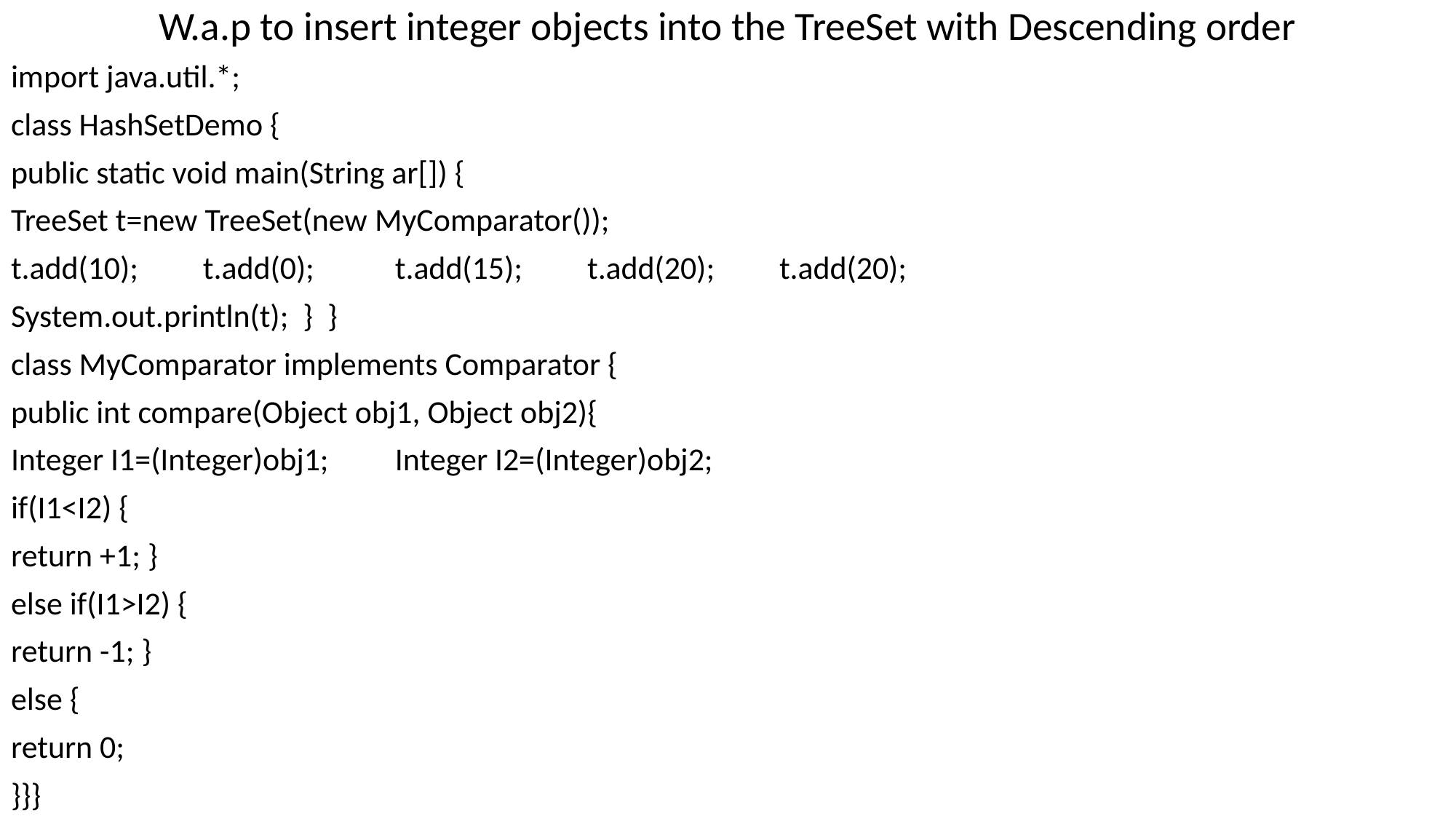

# W.a.p to insert integer objects into the TreeSet with Descending order
import java.util.*;
class HashSetDemo {
public static void main(String ar[]) {
TreeSet t=new TreeSet(new MyComparator());
t.add(10);  	t.add(0);		t.add(15); 	t.add(20); 	t.add(20);
System.out.println(t);  }  }
class MyComparator implements Comparator {
public int compare(Object obj1, Object obj2){
Integer I1=(Integer)obj1;	Integer I2=(Integer)obj2;
if(I1<I2) {
return +1; }
else if(I1>I2) {
return -1; }
else {
return 0;
}}}